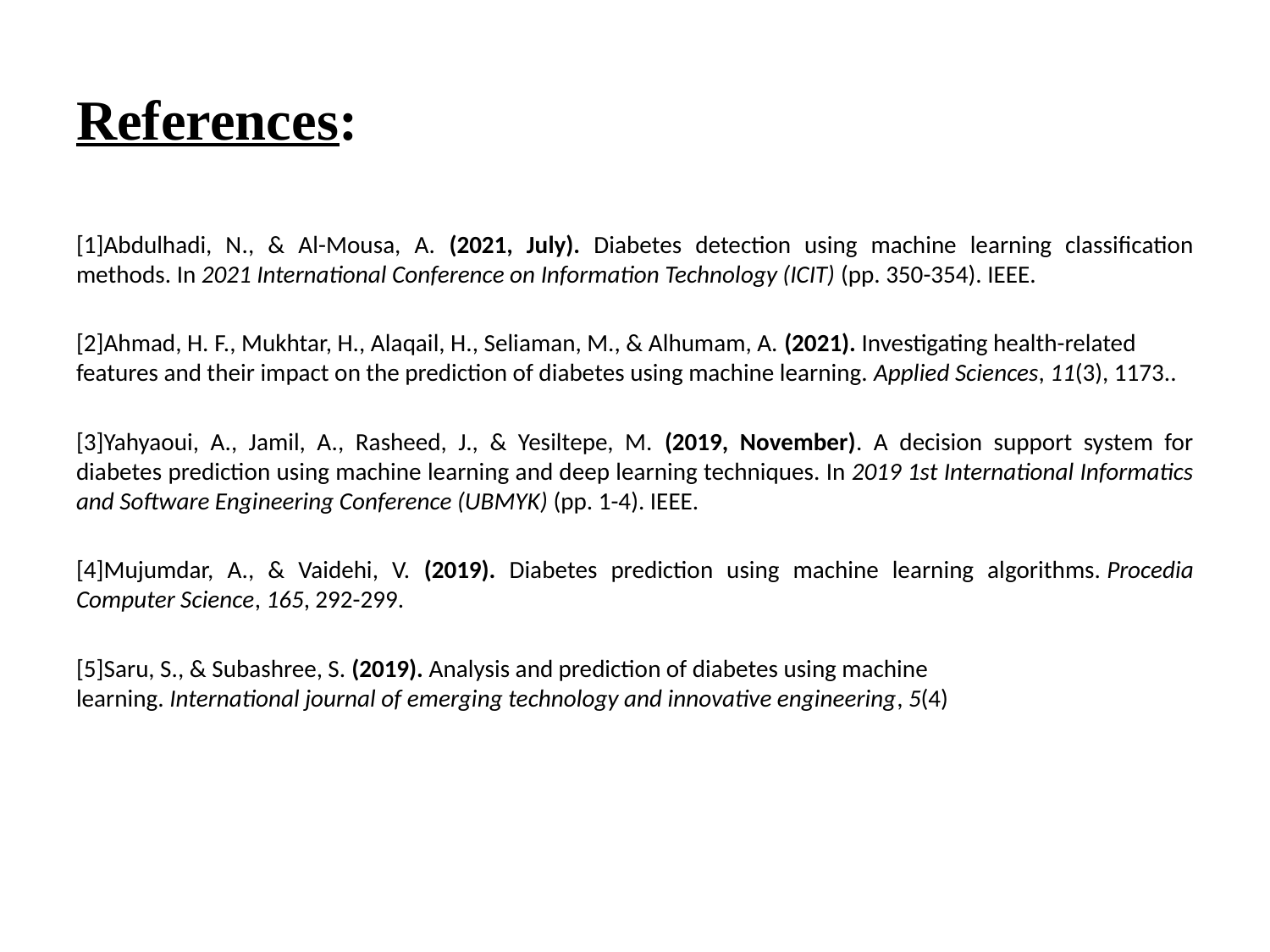

# References:
[1]Abdulhadi, N., & Al-Mousa, A. (2021, July). Diabetes detection using machine learning classification methods. In 2021 International Conference on Information Technology (ICIT) (pp. 350-354). IEEE.

[2]Ahmad, H. F., Mukhtar, H., Alaqail, H., Seliaman, M., & Alhumam, A. (2021). Investigating health-related features and their impact on the prediction of diabetes using machine learning. Applied Sciences, 11(3), 1173..

[3]Yahyaoui, A., Jamil, A., Rasheed, J., & Yesiltepe, M. (2019, November). A decision support system for diabetes prediction using machine learning and deep learning techniques. In 2019 1st International Informatics and Software Engineering Conference (UBMYK) (pp. 1-4). IEEE.

[4]Mujumdar, A., & Vaidehi, V. (2019). Diabetes prediction using machine learning algorithms. Procedia Computer Science, 165, 292-299.

[5]Saru, S., & Subashree, S. (2019). Analysis and prediction of diabetes using machine        learning. International journal of emerging technology and innovative engineering, 5(4)